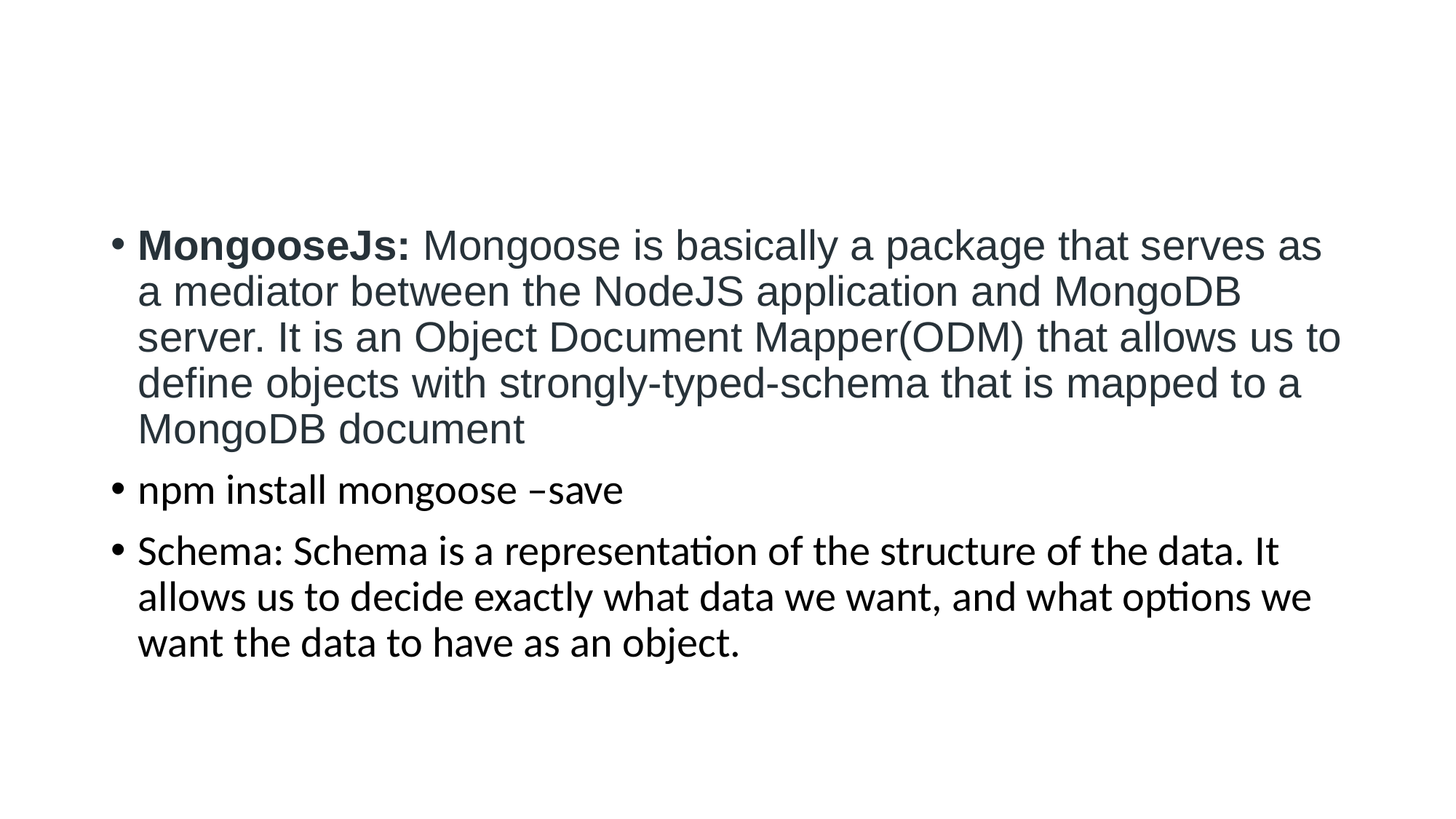

#
MongooseJs: Mongoose is basically a package that serves as a mediator between the NodeJS application and MongoDB server. It is an Object Document Mapper(ODM) that allows us to define objects with strongly-typed-schema that is mapped to a MongoDB document
npm install mongoose –save
Schema: Schema is a representation of the structure of the data. It allows us to decide exactly what data we want, and what options we want the data to have as an object.